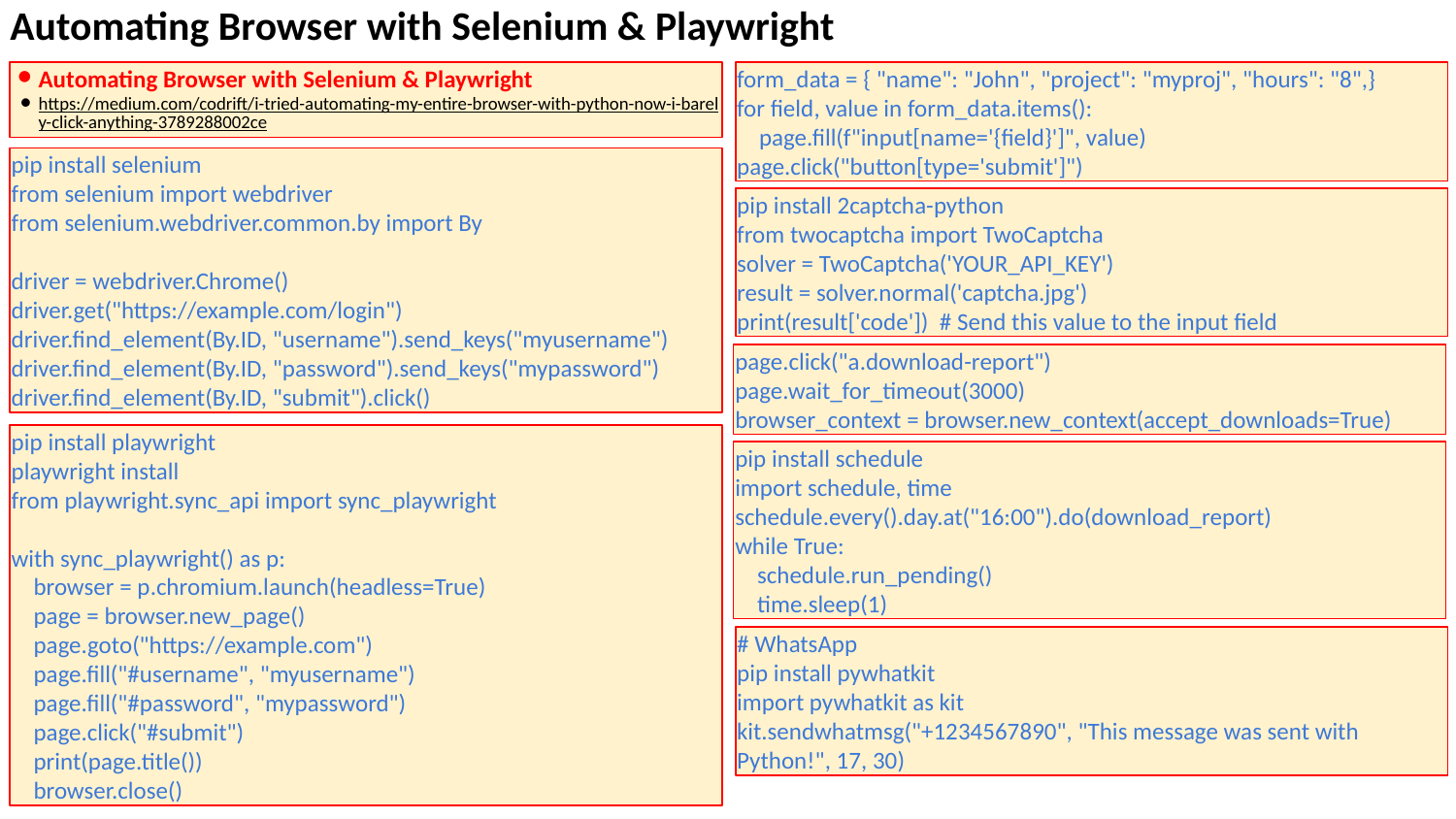

Automating Browser with Selenium & Playwright
form_data = { "name": "John", "project": "myproj", "hours": "8",}
for field, value in form_data.items():
    page.fill(f"input[name='{field}']", value)
page.click("button[type='submit']")
Automating Browser with Selenium & Playwright
https://medium.com/codrift/i-tried-automating-my-entire-browser-with-python-now-i-barely-click-anything-3789288002ce
pip install selenium
from selenium import webdriver
from selenium.webdriver.common.by import By

driver = webdriver.Chrome()
driver.get("https://example.com/login")
driver.find_element(By.ID, "username").send_keys("myusername")
driver.find_element(By.ID, "password").send_keys("mypassword")
driver.find_element(By.ID, "submit").click()
pip install 2captcha-python
from twocaptcha import TwoCaptcha
solver = TwoCaptcha('YOUR_API_KEY')
result = solver.normal('captcha.jpg')
print(result['code'])  # Send this value to the input field
page.click("a.download-report")
page.wait_for_timeout(3000)
browser_context = browser.new_context(accept_downloads=True)
pip install playwright
playwright install
from playwright.sync_api import sync_playwright

with sync_playwright() as p:
    browser = p.chromium.launch(headless=True)
    page = browser.new_page()
    page.goto("https://example.com")
    page.fill("#username", "myusername")
    page.fill("#password", "mypassword")
    page.click("#submit")
    print(page.title())
    browser.close()
pip install schedule
import schedule, time
schedule.every().day.at("16:00").do(download_report)
while True:
    schedule.run_pending()
    time.sleep(1)
# WhatsApp
pip install pywhatkit
import pywhatkit as kit
kit.sendwhatmsg("+1234567890", "This message was sent with Python!", 17, 30)